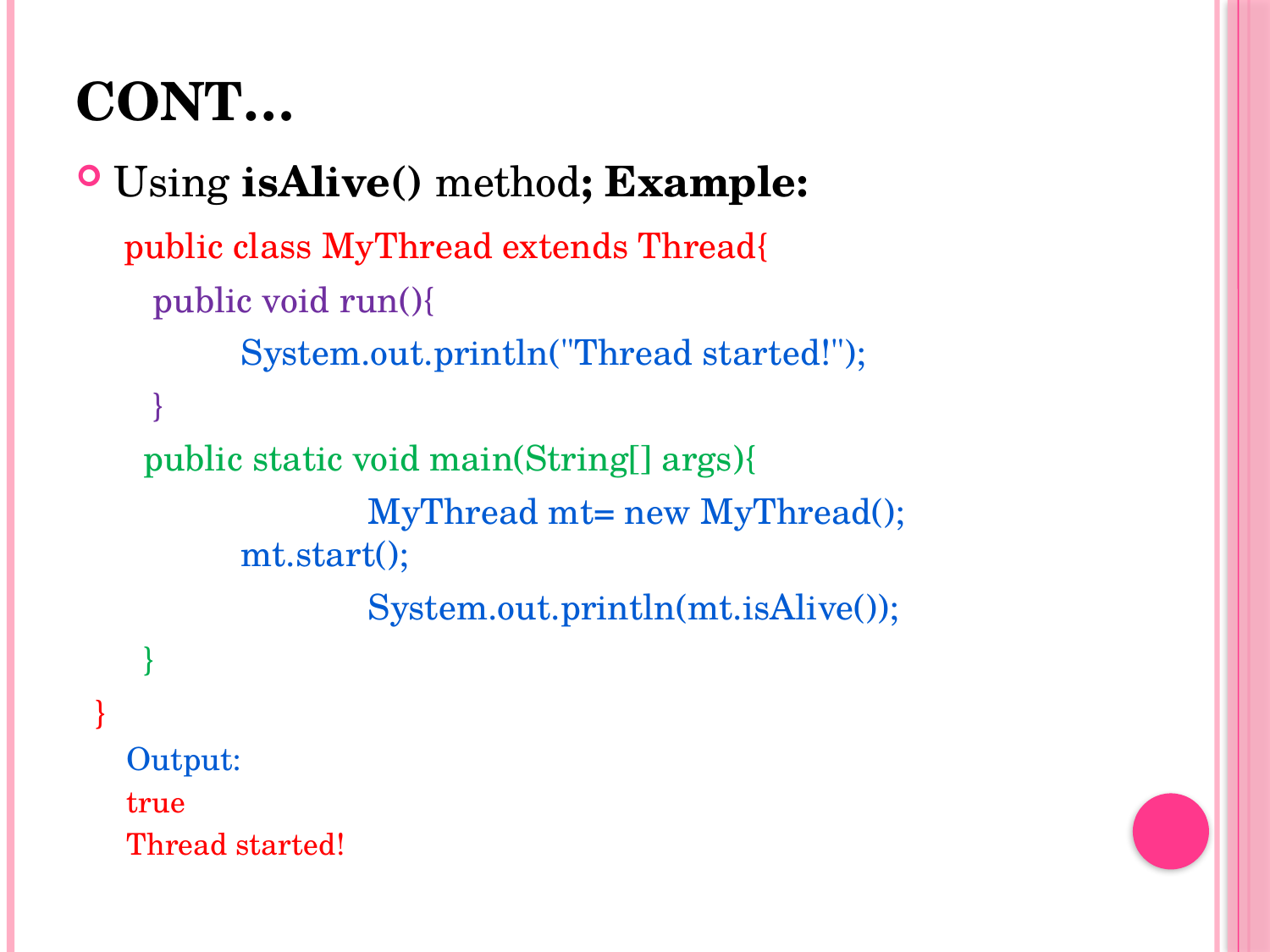

# Cont…
Using isAlive() method; Example:
	 public class MyThread extends Thread{
	    public void run(){
		System.out.println("Thread started!");
	    }
	   public static void main(String[] args){
			MyThread mt= new MyThread();		mt.start();
			System.out.println(mt.isAlive());
	   }
  }
Output:
true
Thread started!